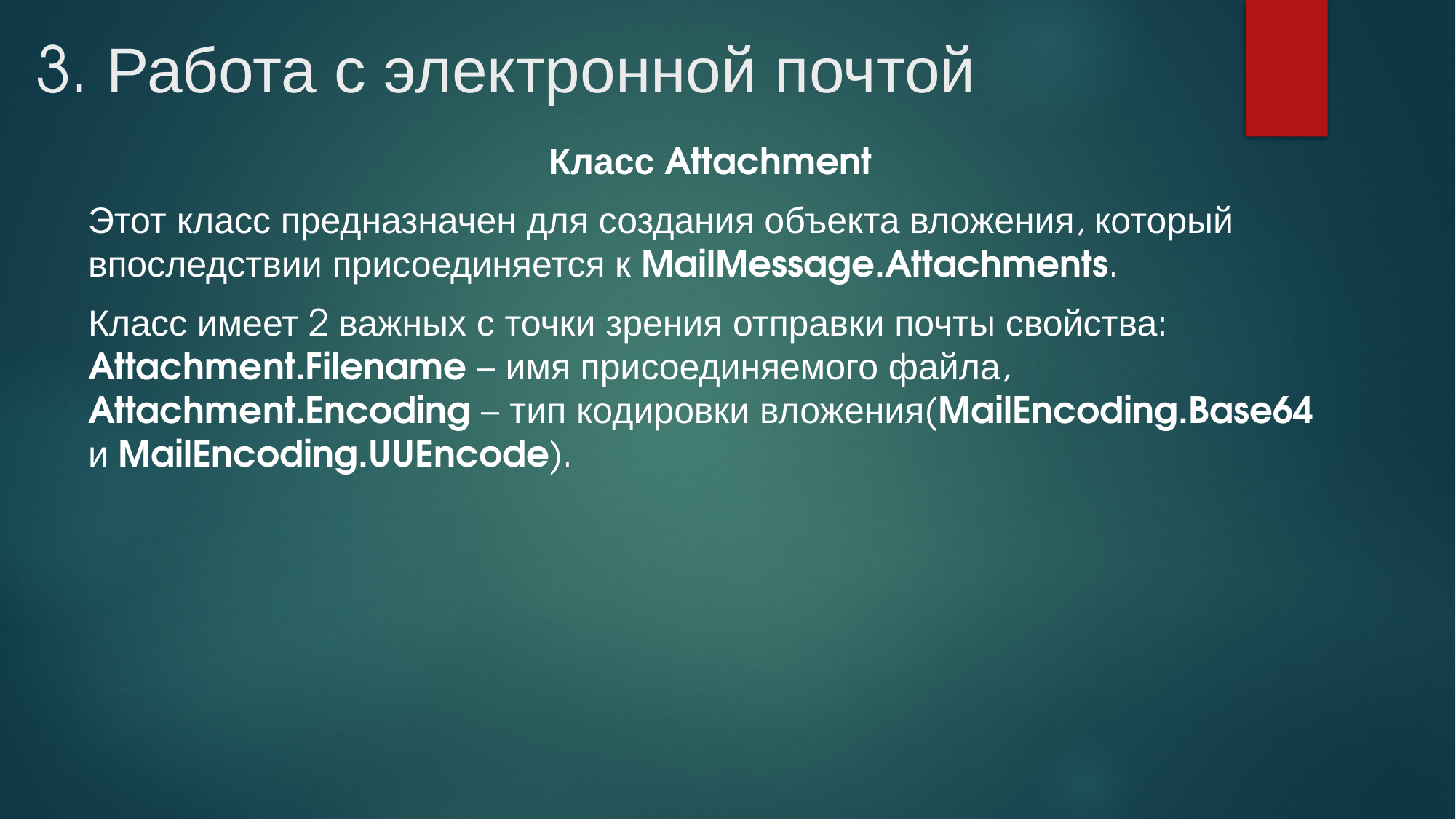

# 3. Работа с электронной почтой
Класс Attachment
Этот класс предназначен для создания объекта вложения, который впоследствии присоединяется к MailMessage.Attachments.
Класс имеет 2 важных с точки зрения отправки почты свойства: Attachment.Filename – имя присоединяемого файла, Attachment.Encoding – тип кодировки вложения(MailEncoding.Base64 и MailEncoding.UUEncode).